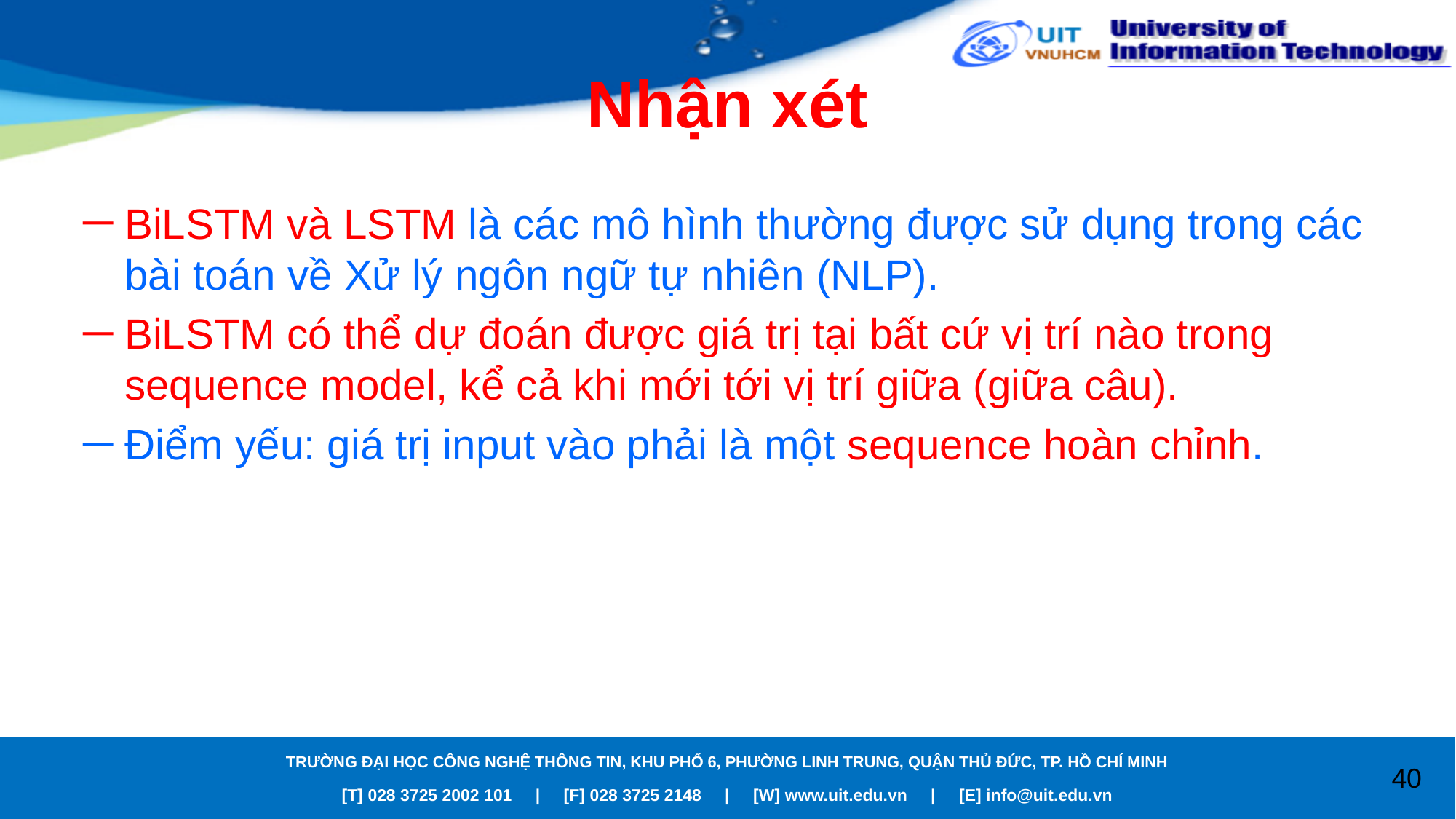

# Nhận xét
BiLSTM và LSTM là các mô hình thường được sử dụng trong các bài toán về Xử lý ngôn ngữ tự nhiên (NLP).
BiLSTM có thể dự đoán được giá trị tại bất cứ vị trí nào trong sequence model, kể cả khi mới tới vị trí giữa (giữa câu).
Điểm yếu: giá trị input vào phải là một sequence hoàn chỉnh.